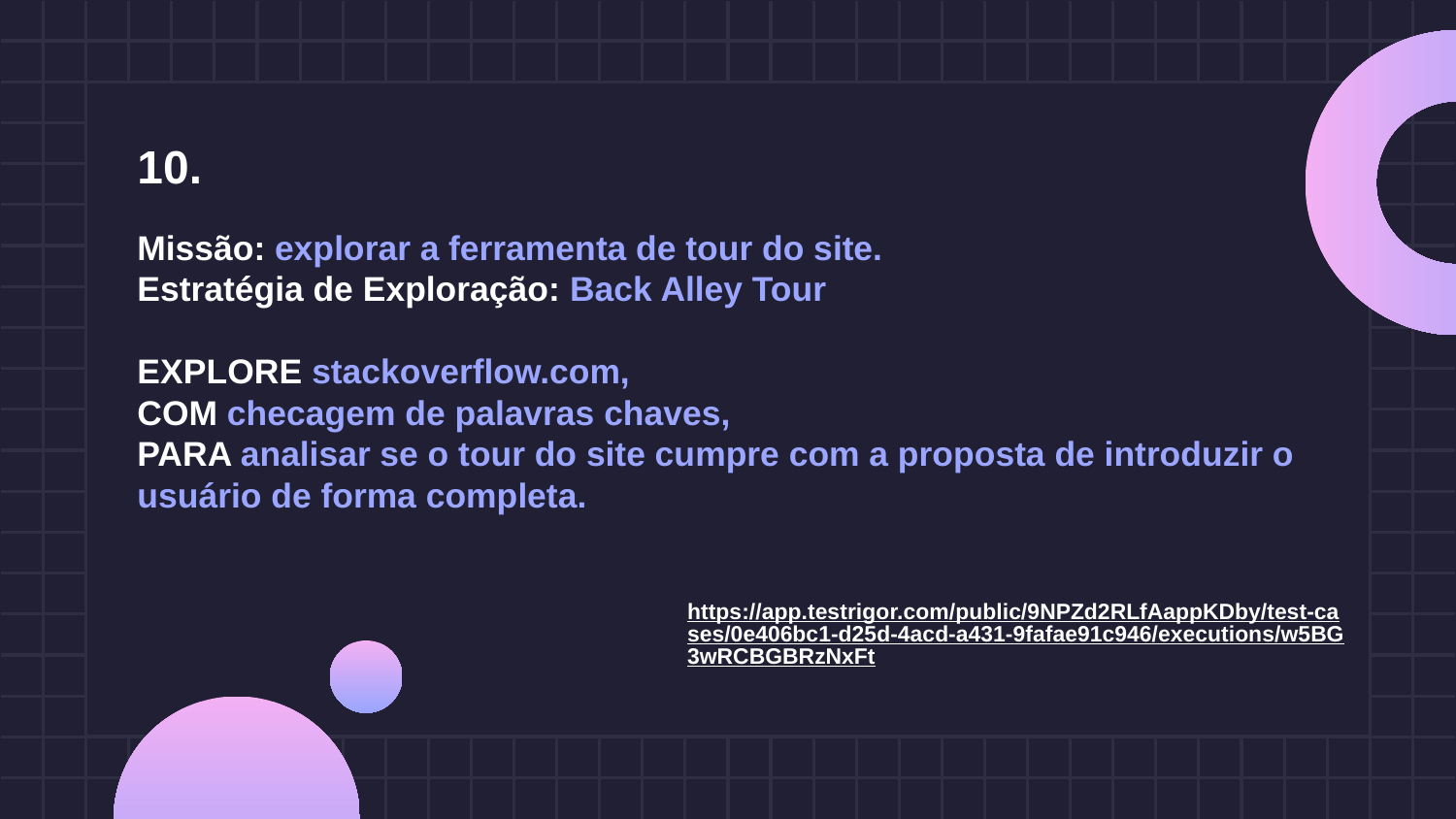

10.
# Missão: explorar a ferramenta de tour do site.
Estratégia de Exploração: Back Alley Tour

EXPLORE stackoverflow.com,
COM checagem de palavras chaves,
PARA analisar se o tour do site cumpre com a proposta de introduzir o usuário de forma completa.

https://app.testrigor.com/public/9NPZd2RLfAappKDby/test-cases/0e406bc1-d25d-4acd-a431-9fafae91c946/executions/w5BG3wRCBGBRzNxFt